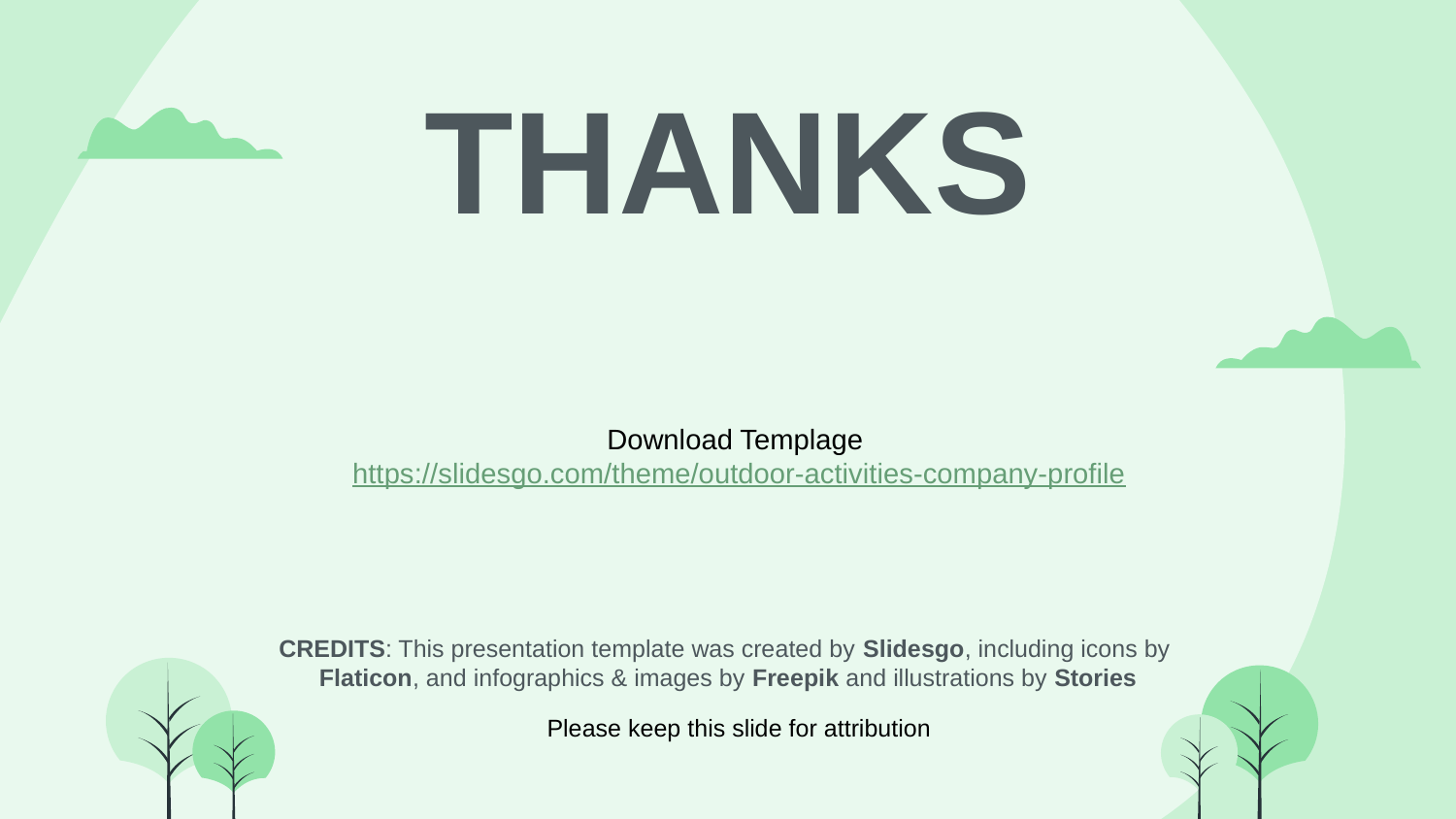

# THANKS

Download Templage https://slidesgo.com/theme/outdoor-activities-company-profile

Please keep this slide for attribution